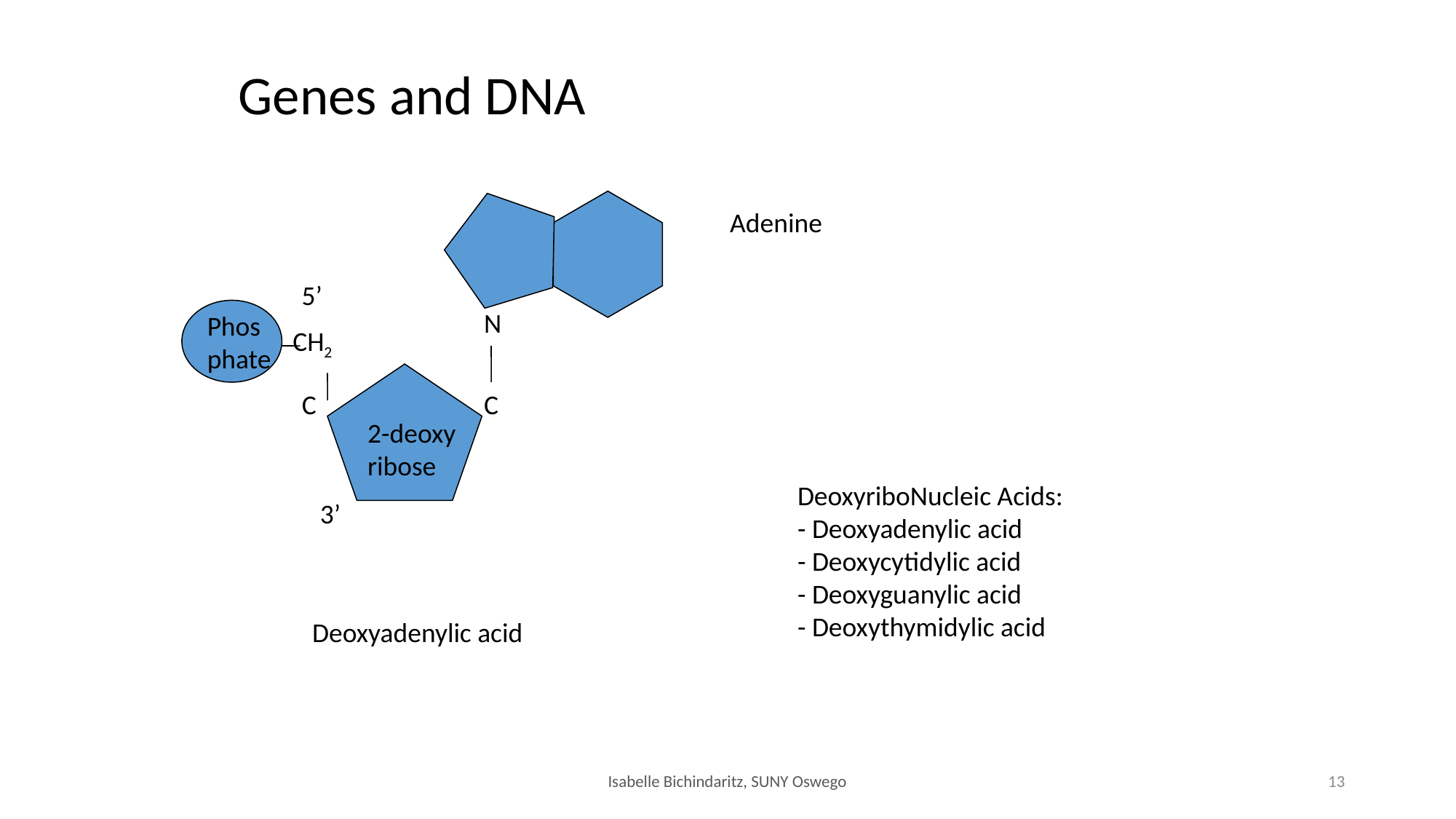

# Genes and DNA

Adenine
5’
Phos
phate
N
CH2

2-deoxy
ribose

C
C
DeoxyriboNucleic Acids:
- Deoxyadenylic acid
- Deoxycytidylic acid
- Deoxyguanylic acid
- Deoxythymidylic acid
3’
Deoxyadenylic acid
Isabelle Bichindaritz, SUNY Oswego
13